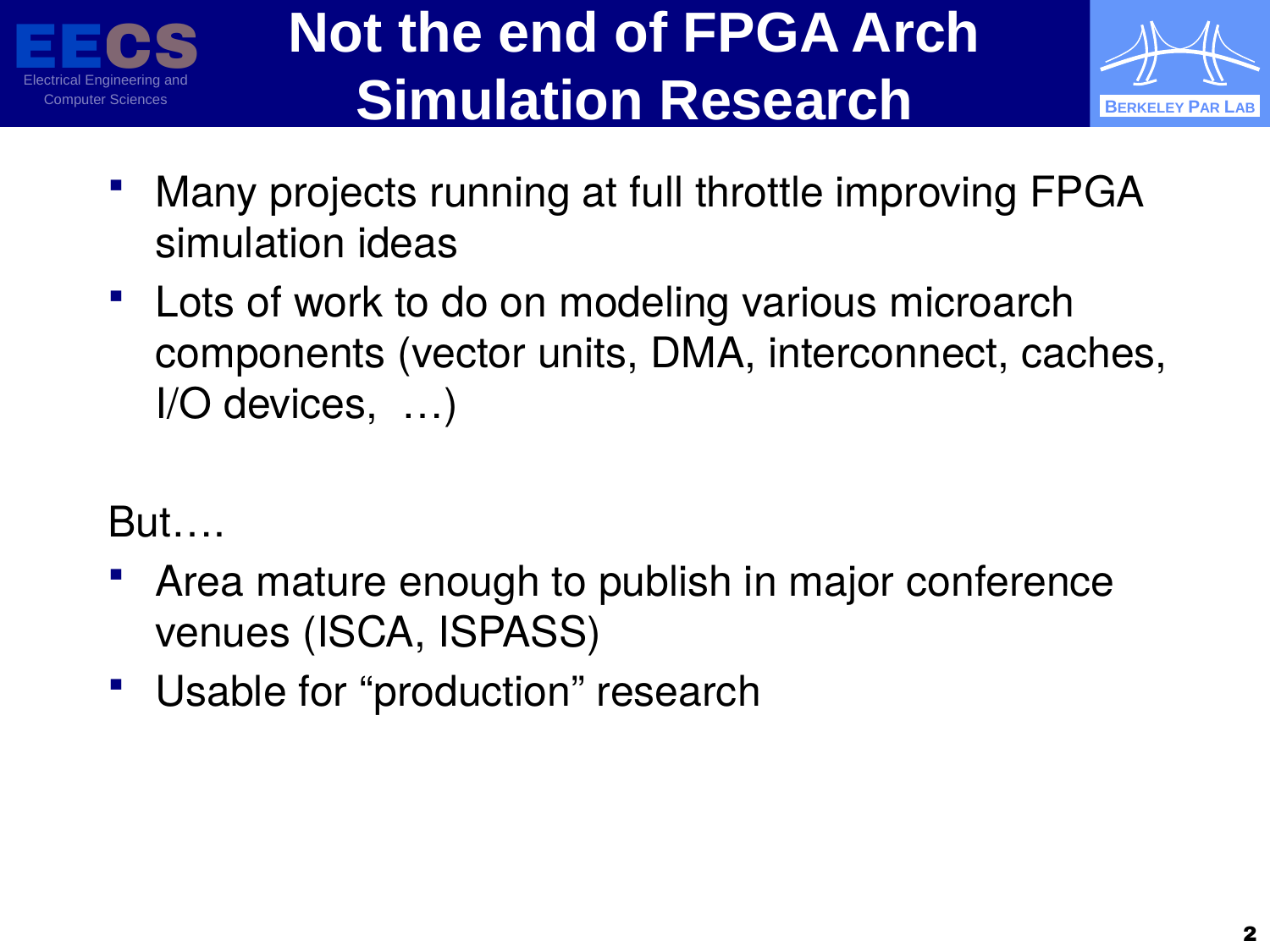

# Not the end of FPGA Arch Simulation Research
Many projects running at full throttle improving FPGA simulation ideas
Lots of work to do on modeling various microarch components (vector units, DMA, interconnect, caches, I/O devices,  …)

But….
Area mature enough to publish in major conference venues (ISCA, ISPASS)
Usable for “production” research
2